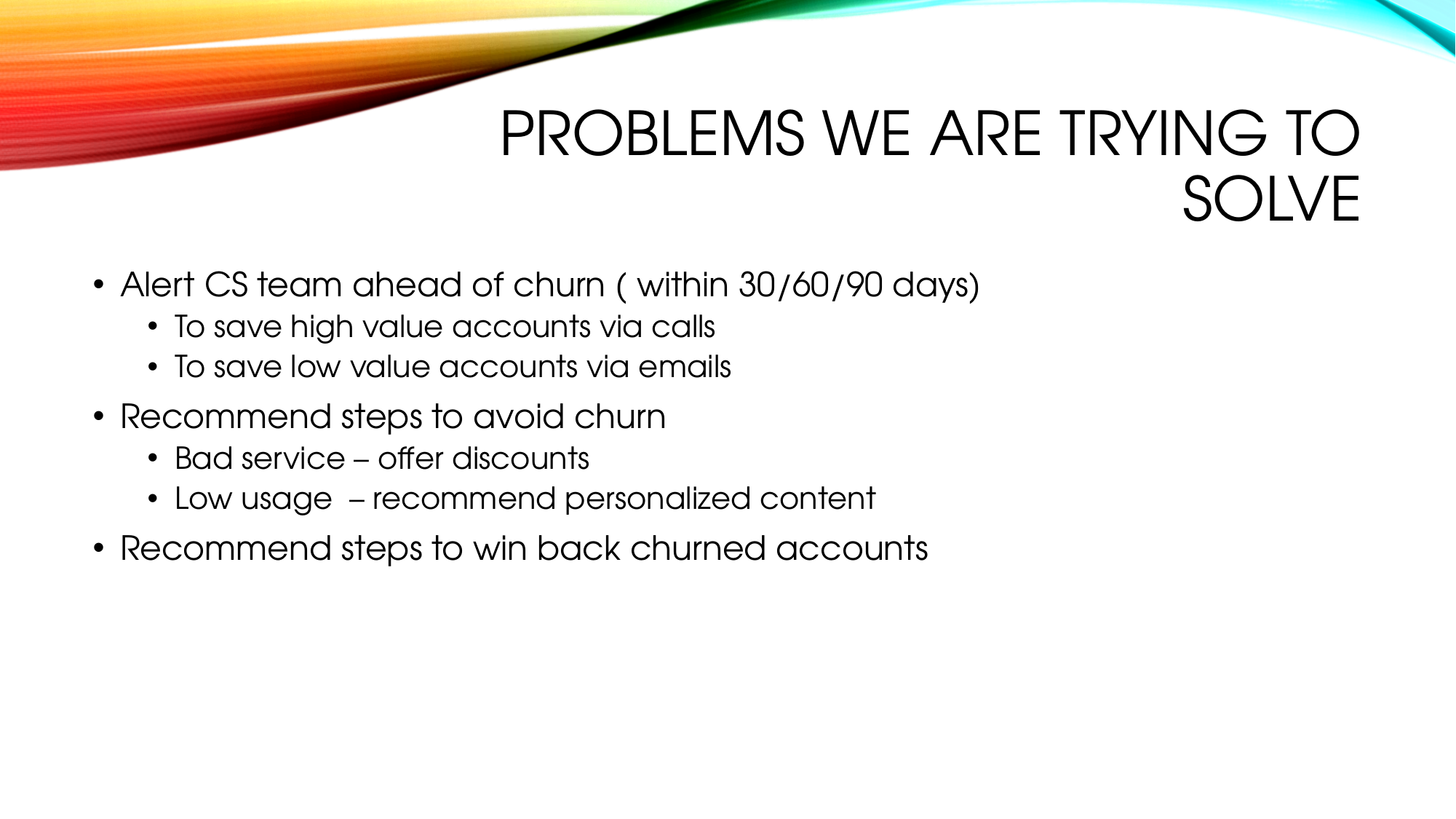

# Problems we are trying to solve
Alert CS team ahead of churn ( within 30/60/90 days)
To save high value accounts via calls
To save low value accounts via emails
Recommend steps to avoid churn
Bad service – offer discounts
Low usage  – recommend personalized content
Recommend steps to win back churned accounts